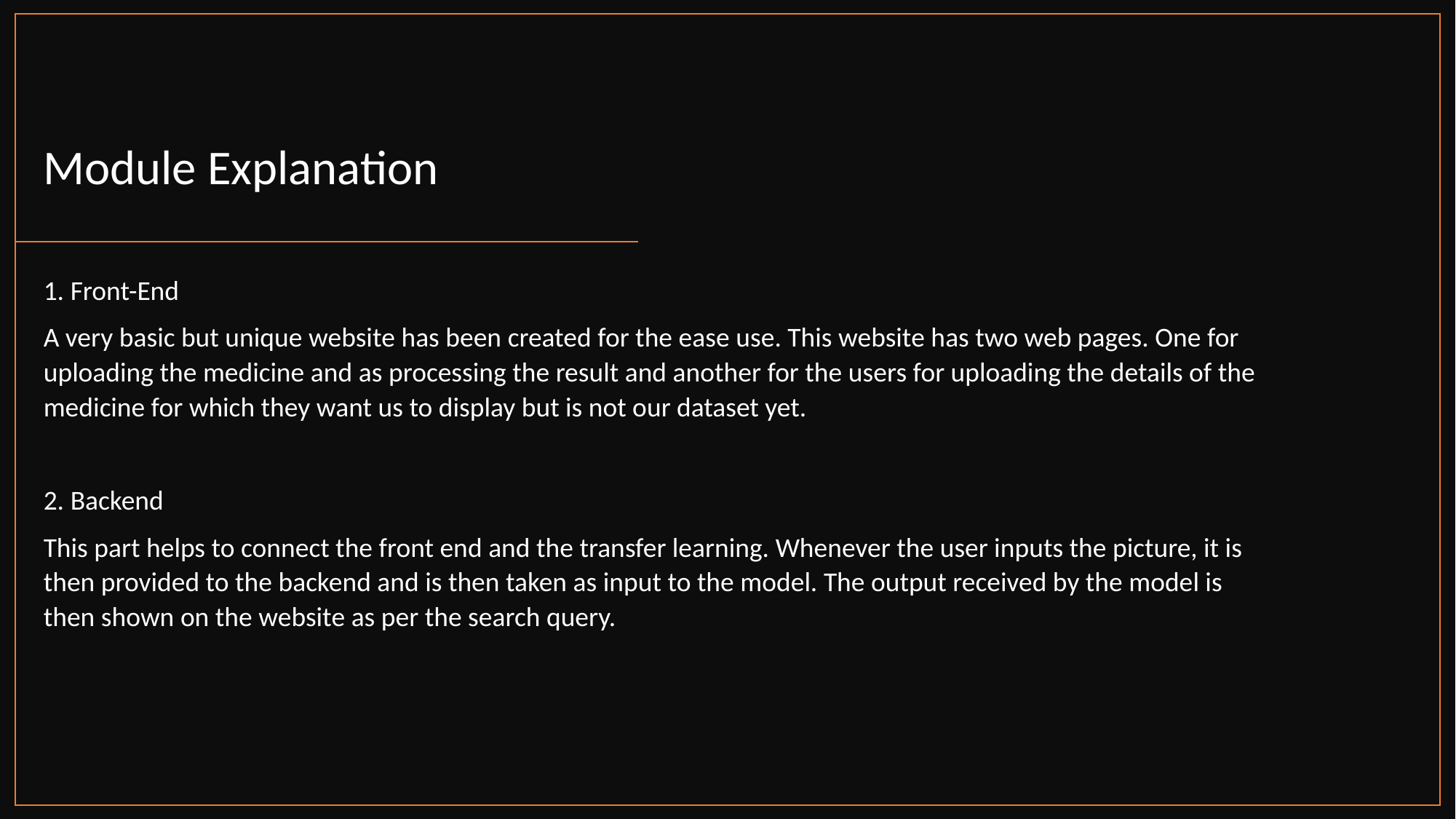

Module Explanation

1. Front-End
A very basic but unique website has been created for the ease use. This website has two web pages. One for uploading the medicine and as processing the result and another for the users for uploading the details of the medicine for which they want us to display but is not our dataset yet.

2. Backend
This part helps to connect the front end and the transfer learning. Whenever the user inputs the picture, it is then provided to the backend and is then taken as input to the model. The output received by the model is then shown on the website as per the search query.